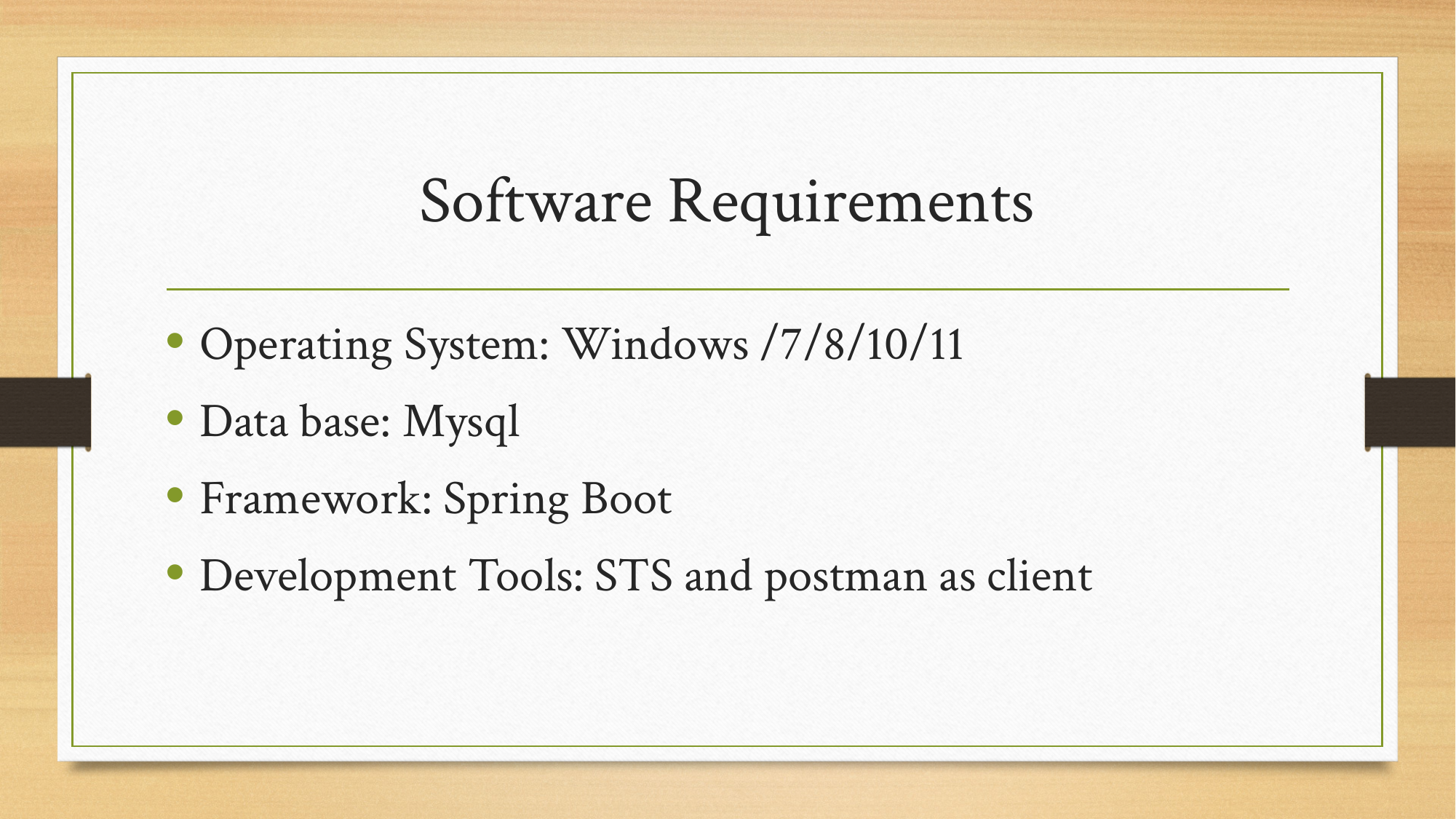

# Software Requirements
Operating System: Windows /7/8/10/11
Data base: Mysql
Framework: Spring Boot
Development Tools: STS and postman as client